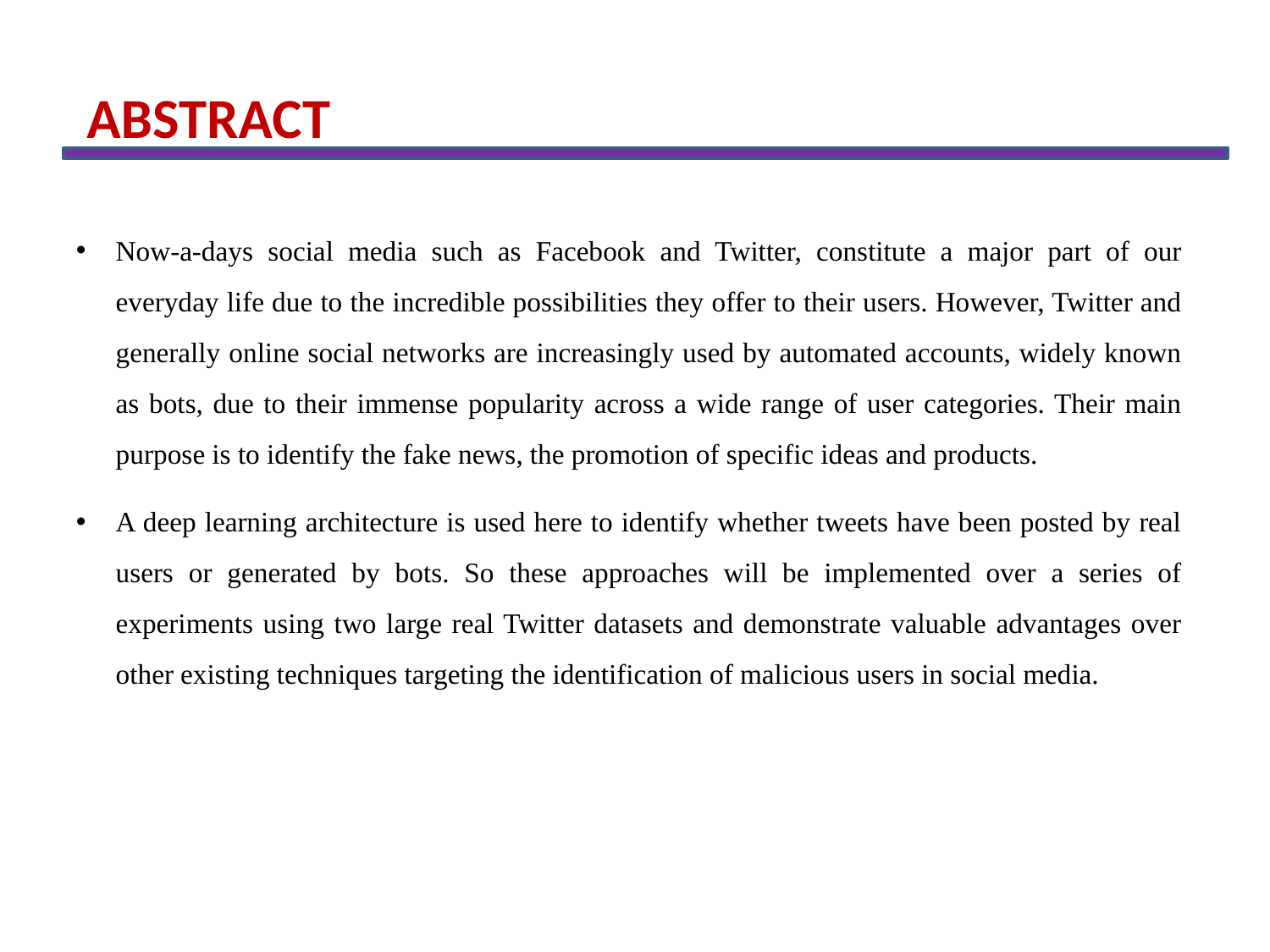

ABSTRACT

Now-a-days social media such as Facebook and Twitter, constitute a major part of our everyday life due to the incredible possibilities they offer to their users. However, Twitter and generally online social networks are increasingly used by automated accounts, widely known as bots, due to their immense popularity across a wide range of user categories. Their main purpose is to identify the fake news, the promotion of specific ideas and products.
A deep learning architecture is used here to identify whether tweets have been posted by real users or generated by bots. So these approaches will be implemented over a series of experiments using two large real Twitter datasets and demonstrate valuable advantages over other existing techniques targeting the identification of malicious users in social media.